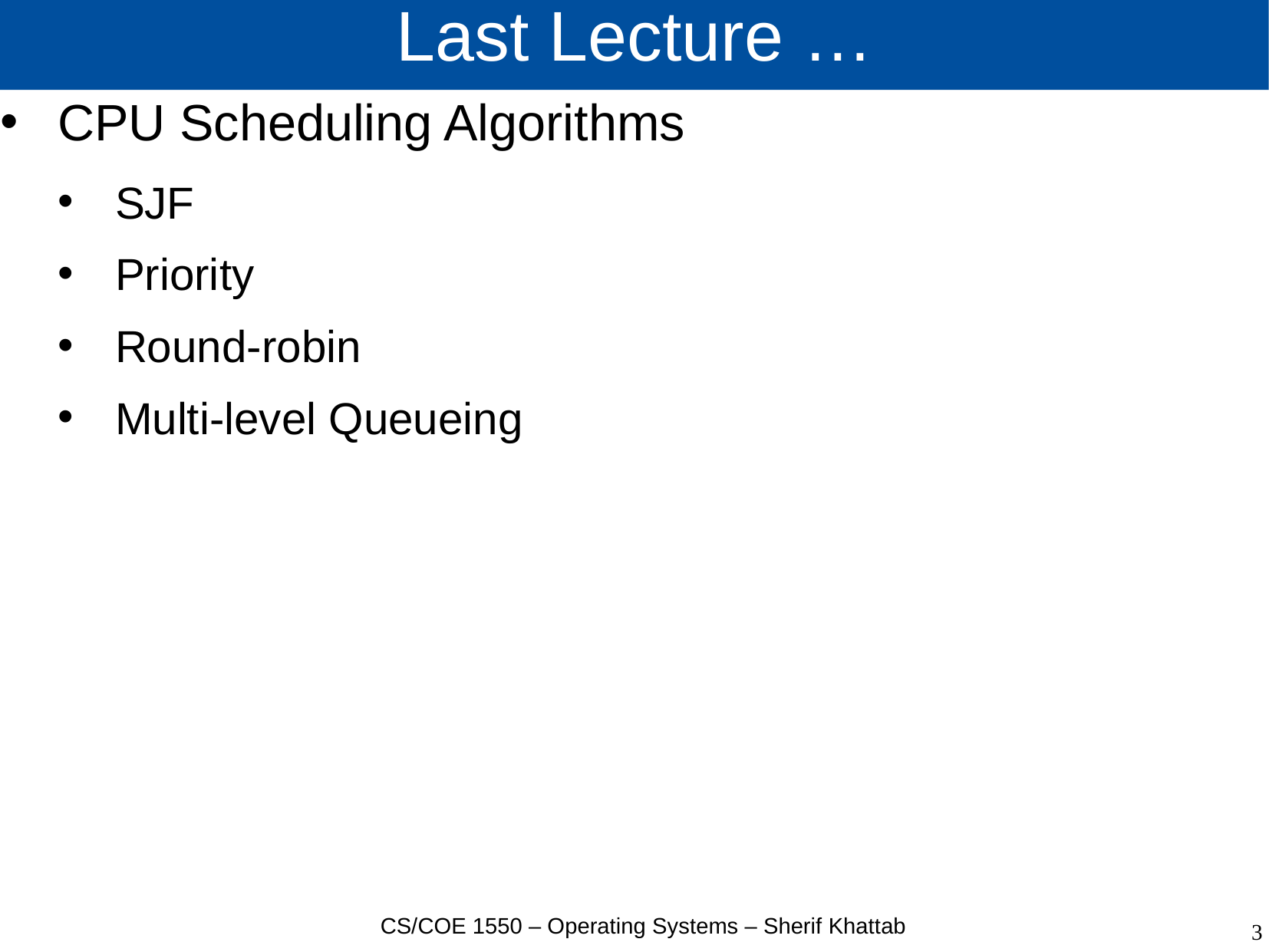

# Last Lecture …
CPU Scheduling Algorithms
SJF
Priority
Round-robin
Multi-level Queueing
CS/COE 1550 – Operating Systems – Sherif Khattab
3